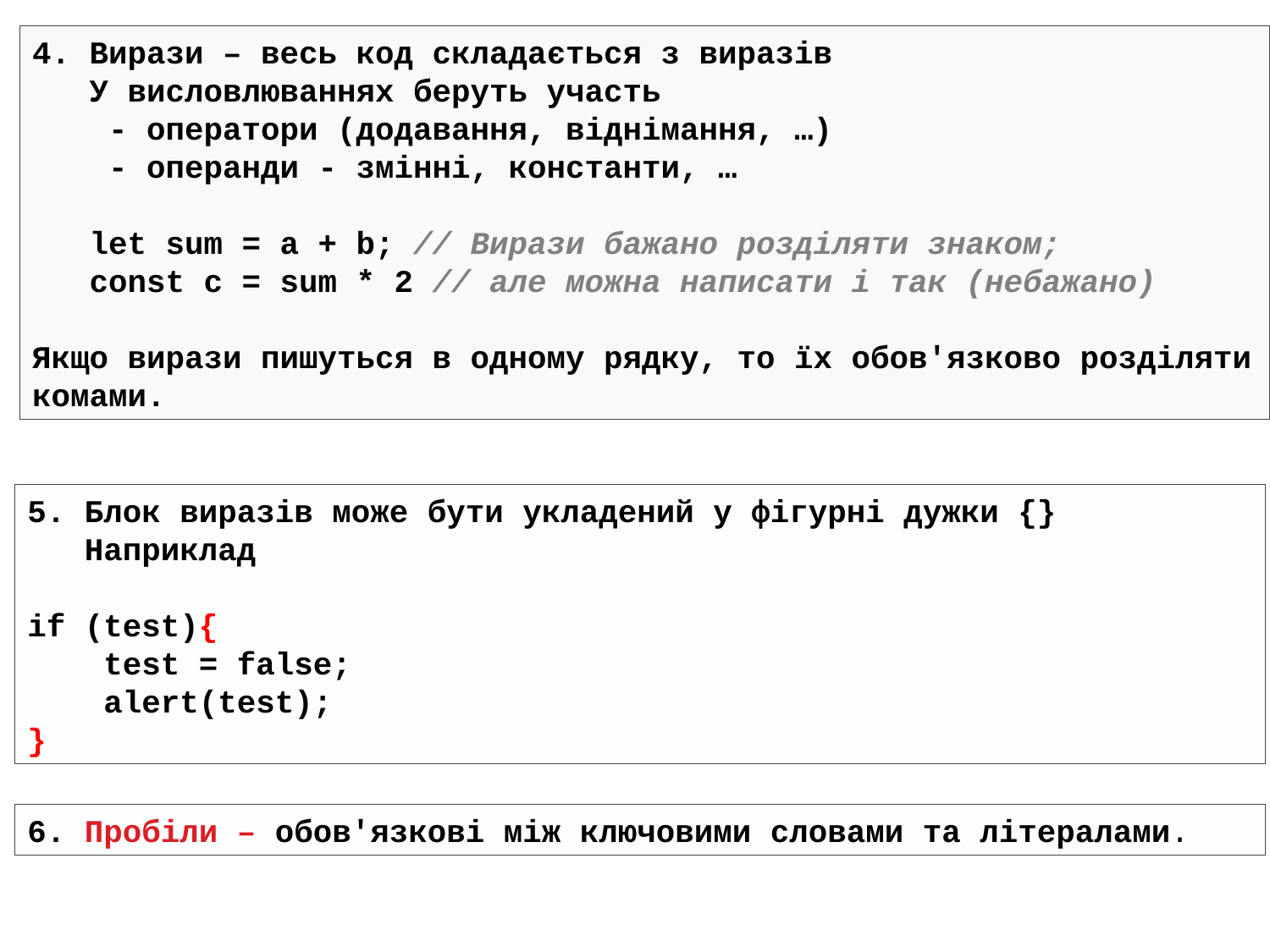

4. Вирази – весь код складається з виразів
   У висловлюваннях беруть участь
    - оператори (додавання, віднімання, …)
    - операнди - змінні, константи, …

   let sum = a + b; // Вирази бажано розділяти знаком;
   const c = sum * 2 // але можна написати і так (небажано)

Якщо вирази пишуться в одному рядку, то їх обов'язково розділяти комами.
5. Блок виразів може бути укладений у фігурні дужки {}
   Наприклад

if (test){
    test = false;
    alert(test);
}
6. Пробіли – обов'язкові між ключовими словами та літералами.